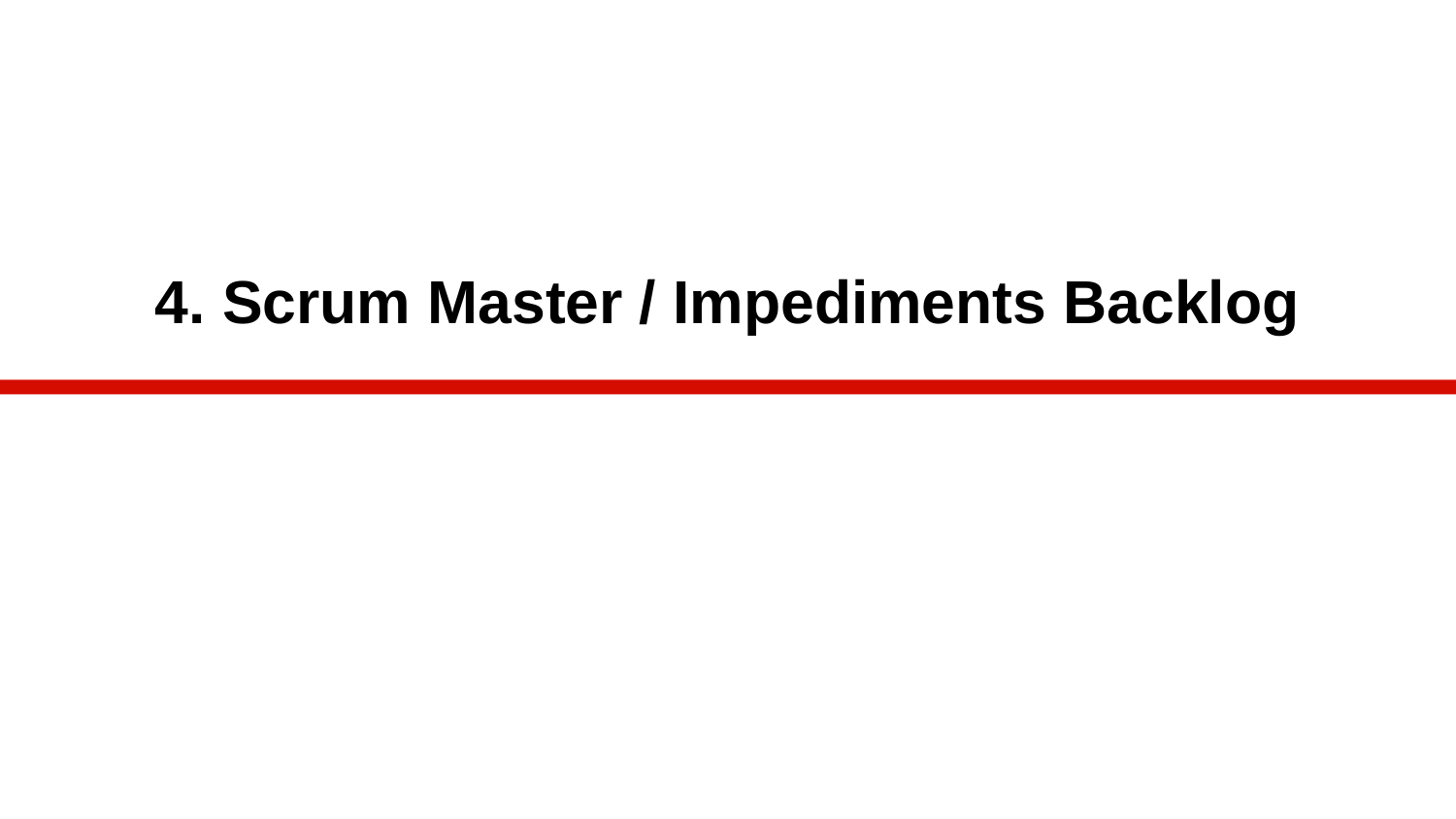

# 4. Scrum Master / Impediments Backlog